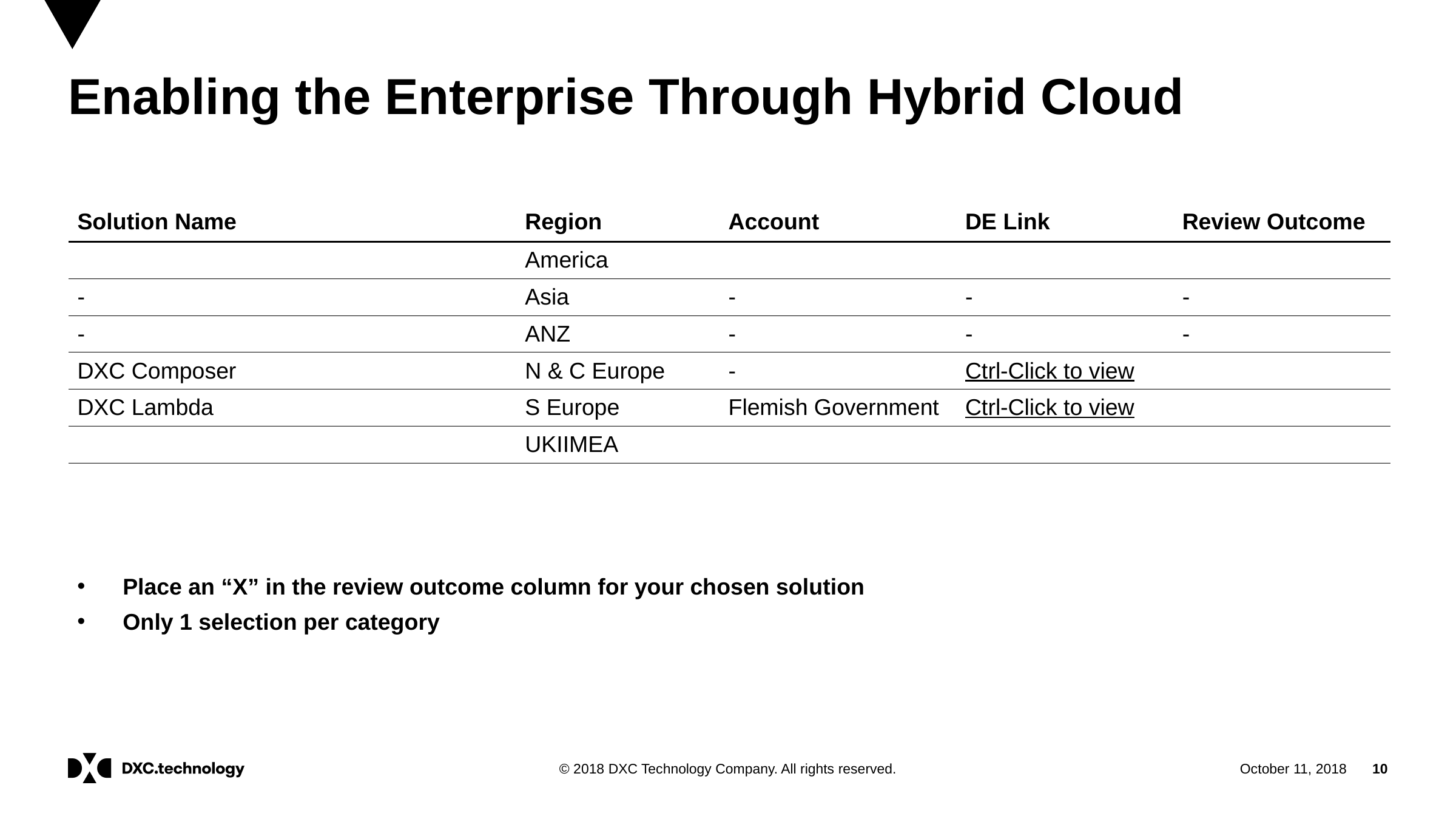

# Enabling the Enterprise Through Hybrid Cloud
| Solution Name | Region | Account | DE Link | Review Outcome |
| --- | --- | --- | --- | --- |
|  | America |  |  |  |
| - | Asia | - | - | - |
| - | ANZ | - | - | - |
| DXC Composer | N & C Europe | - | Ctrl-Click to view |  |
| DXC Lambda | S Europe | Flemish Government | Ctrl-Click to view |  |
|  | UKIIMEA |  |  |  |
Place an “X” in the review outcome column for your chosen solution
Only 1 selection per category